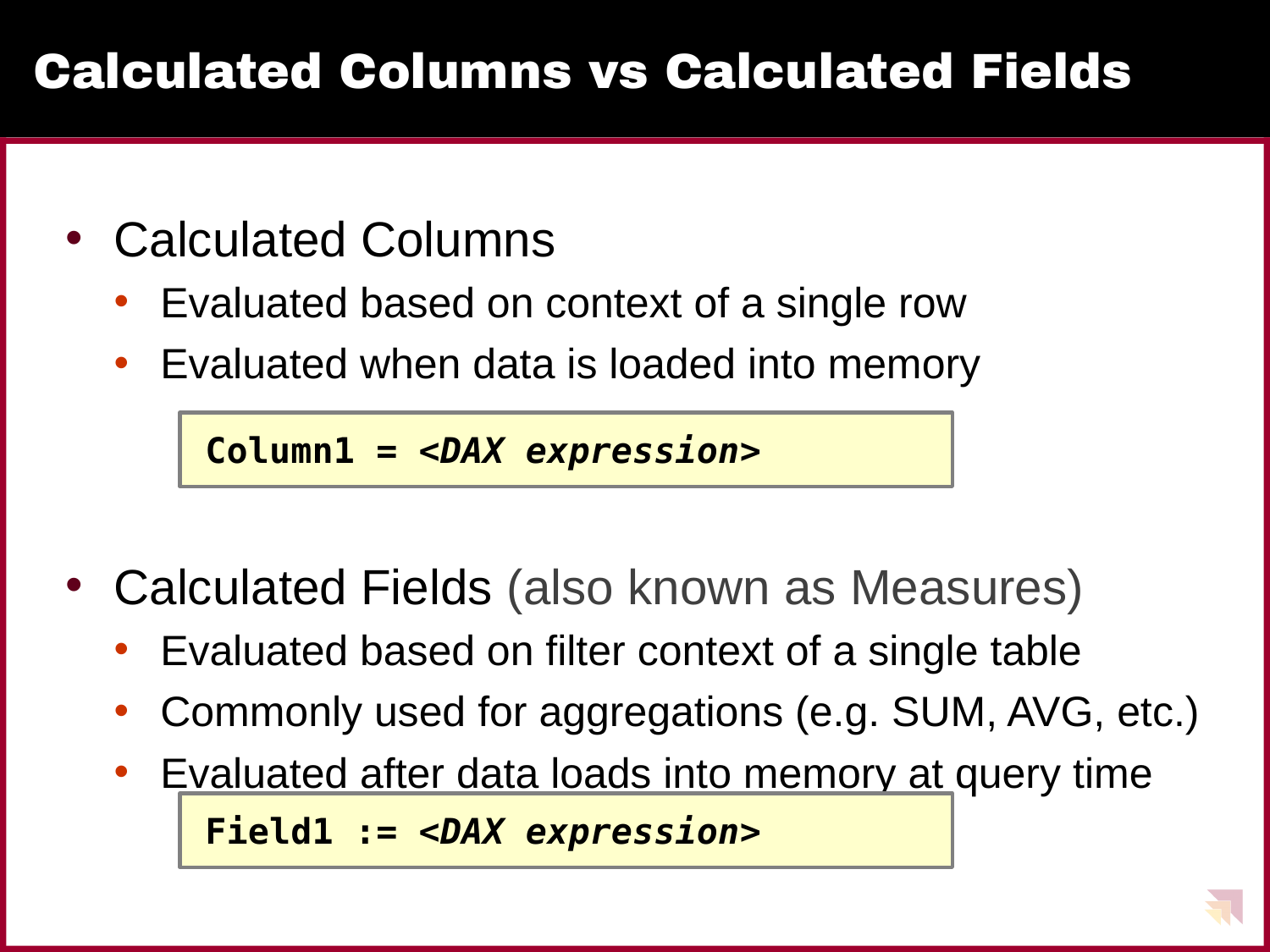

# Calculated Columns vs Calculated Fields
Calculated Columns
Evaluated based on context of a single row
Evaluated when data is loaded into memory

Calculated Fields (also known as Measures)
Evaluated based on filter context of a single table
Commonly used for aggregations (e.g. SUM, AVG, etc.)
Evaluated after data loads into memory at query time

Column1 = <DAX expression>
Field1 := <DAX expression>